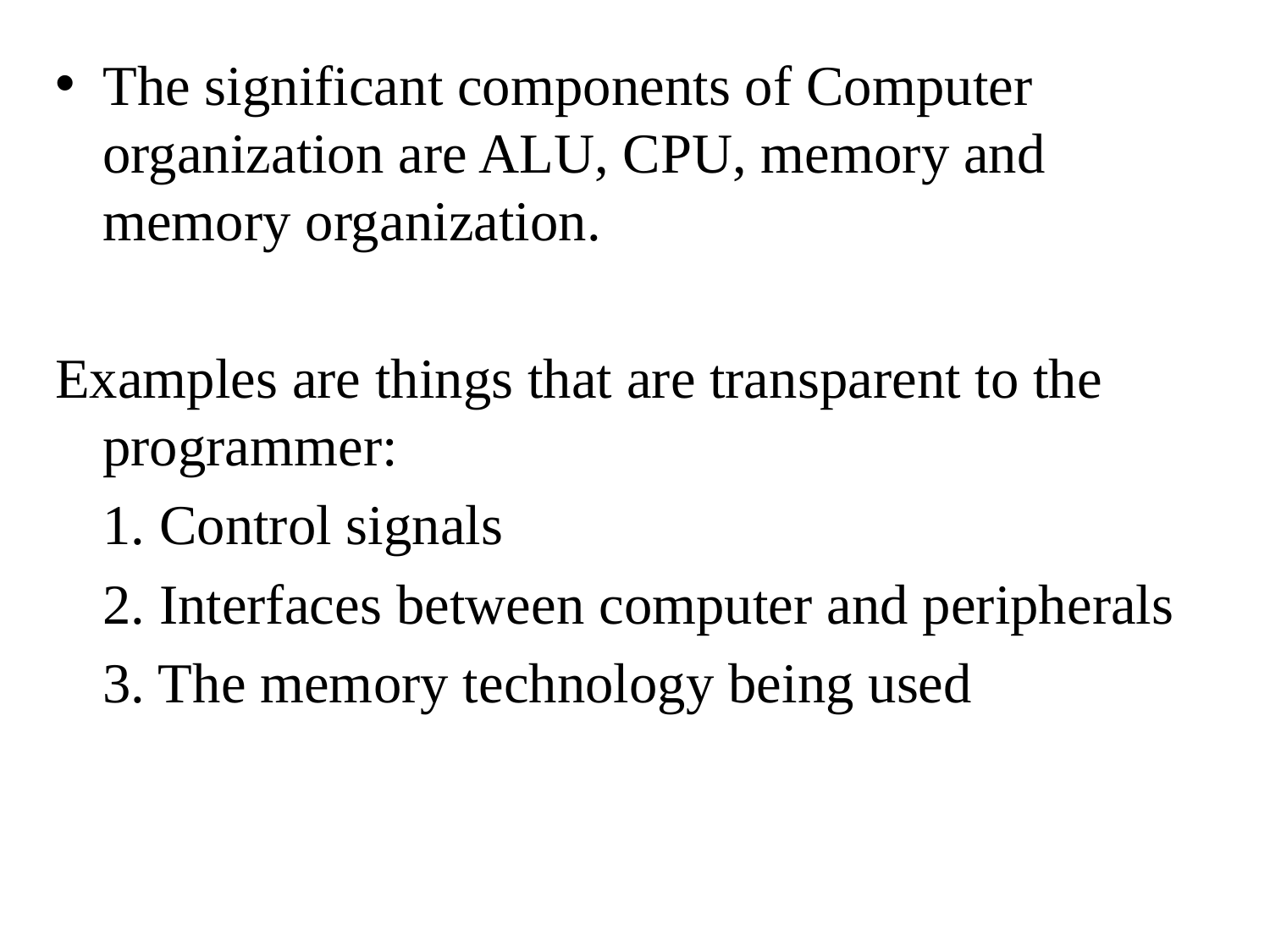

The significant components of Computer organization are ALU, CPU, memory and memory organization.

Examples are things that are transparent to the programmer:
	1. Control signals
	2. Interfaces between computer and peripherals
	3. The memory technology being used